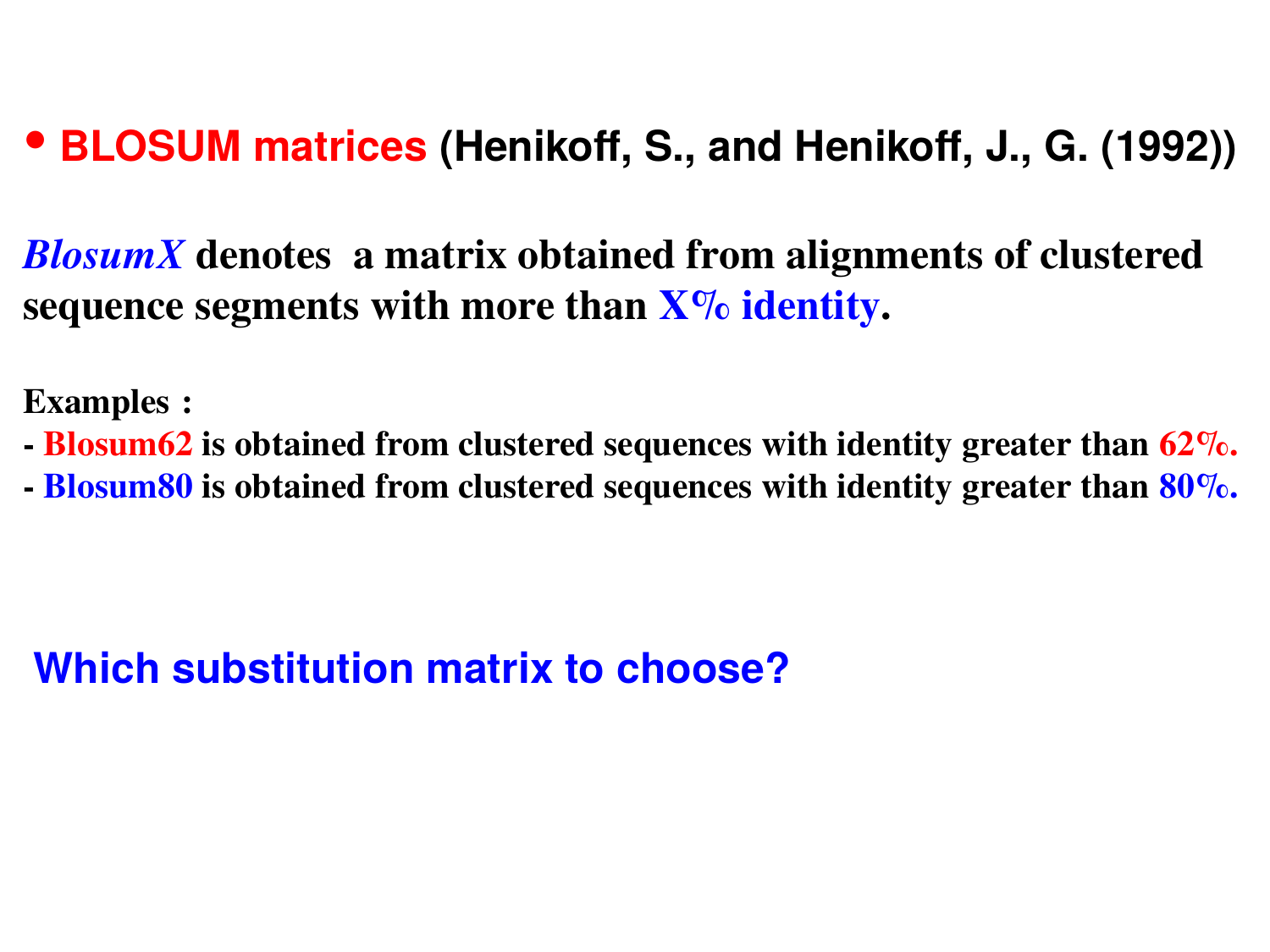

• BLOSUM matrices (Henikoff, S., and Henikoff, J., G. (1992))

BlosumX denotes  a matrix obtained from alignments of clustered sequence segments with more than X% identity.

Examples :
- Blosum62 is obtained from clustered sequences with identity greater than 62%.
- Blosum80 is obtained from clustered sequences with identity greater than 80%.
Which substitution matrix to choose?